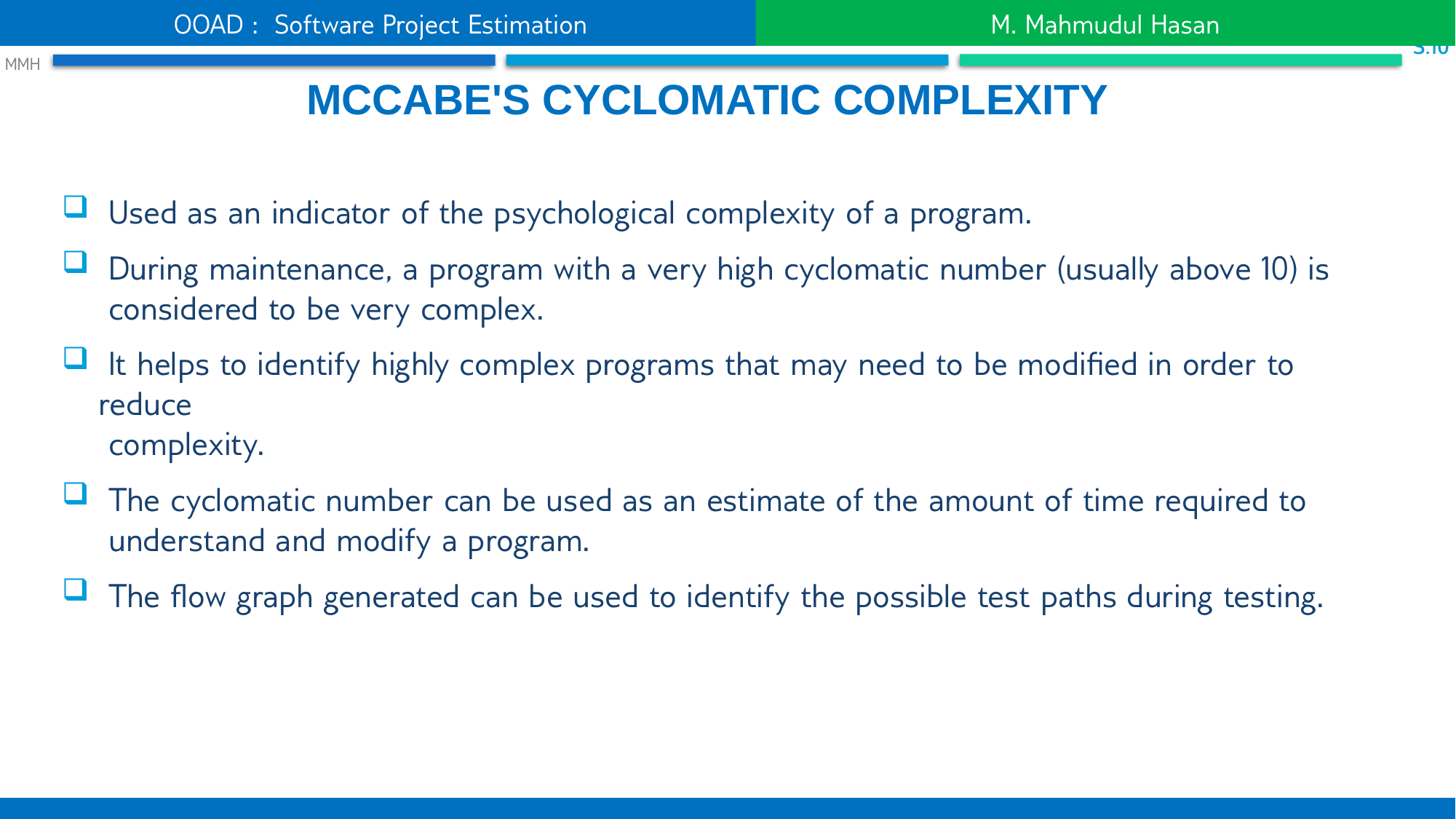

OOAD :  Software Project Estimation
M. Mahmudul Hasan
 S.10
  MMH
McCabe's Cyclomatic Complexity
 Used as an indicator of the psychological complexity of a program.
 During maintenance, a program with a very high cyclomatic number (usually above 10) is
 considered to be very complex.
 It helps to identify highly complex programs that may need to be modified in order to reduce
 complexity.
 The cyclomatic number can be used as an estimate of the amount of time required to
 understand and modify a program.
 The flow graph generated can be used to identify the possible test paths during testing.